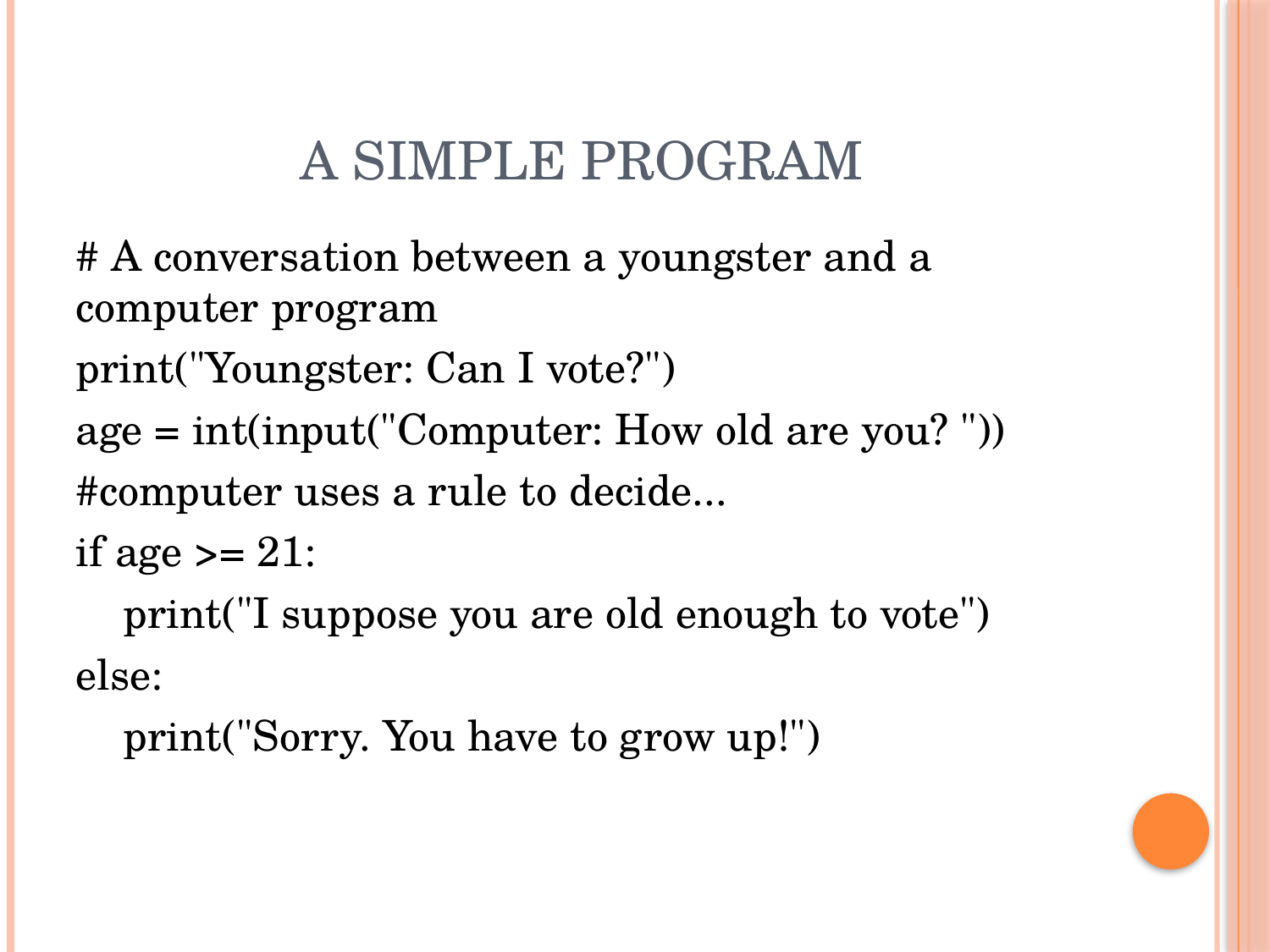

# A simple program
# A conversation between a youngster and a computer program
print("Youngster: Can I vote?")
age = int(input("Computer: How old are you? "))
#computer uses a rule to decide...
if age >= 21:
    print("I suppose you are old enough to vote")
else:
    print("Sorry. You have to grow up!")